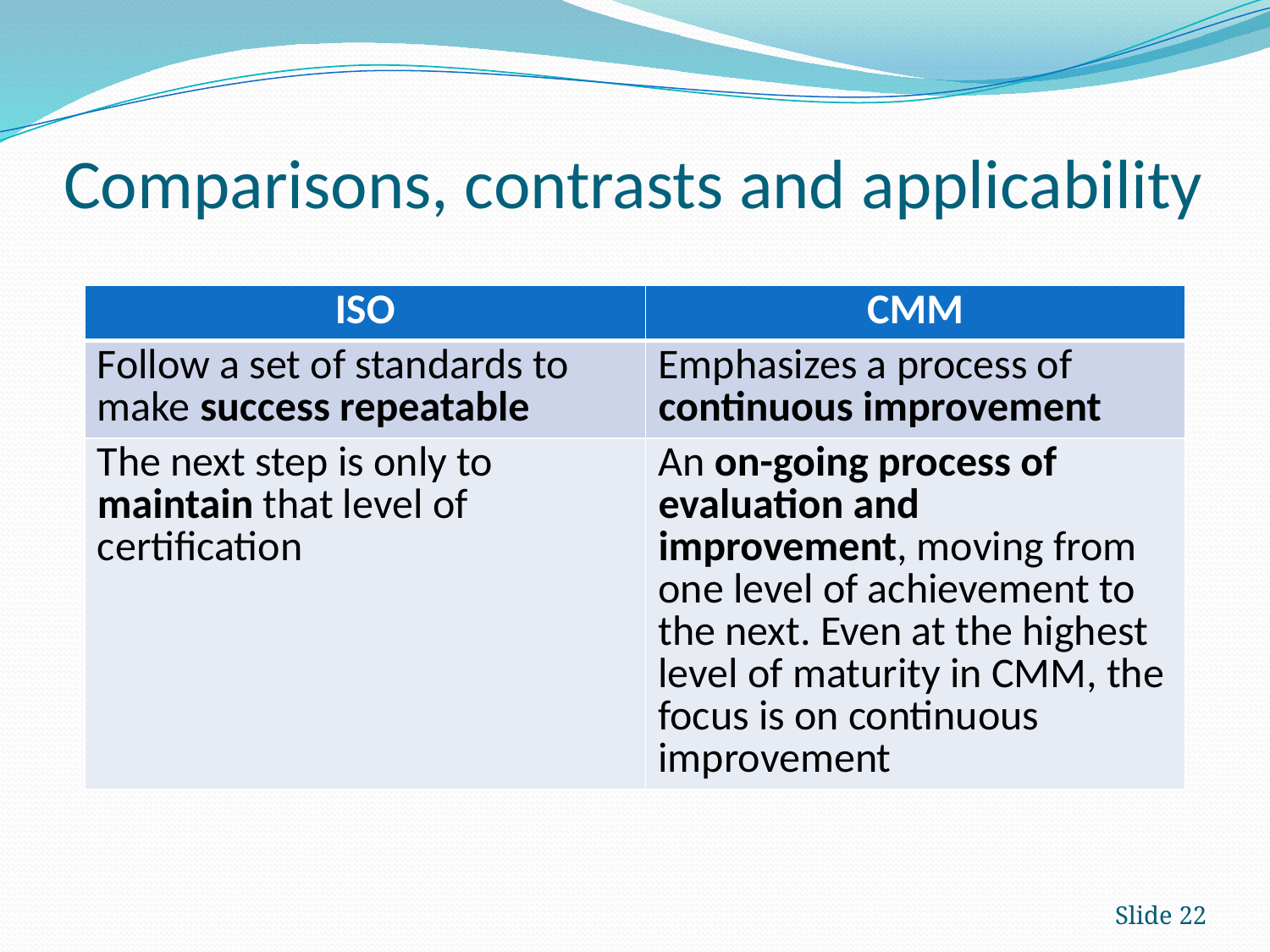

# Comparisons, contrasts and applicability
| ISO | CMM |
| --- | --- |
| Follow a set of standards to make success repeatable | Emphasizes a process of continuous improvement |
| The next step is only to maintain that level of certification | An on-going process of evaluation and improvement, moving from one level of achievement to the next. Even at the highest level of maturity in CMM, the focus is on continuous improvement |
Slide 22